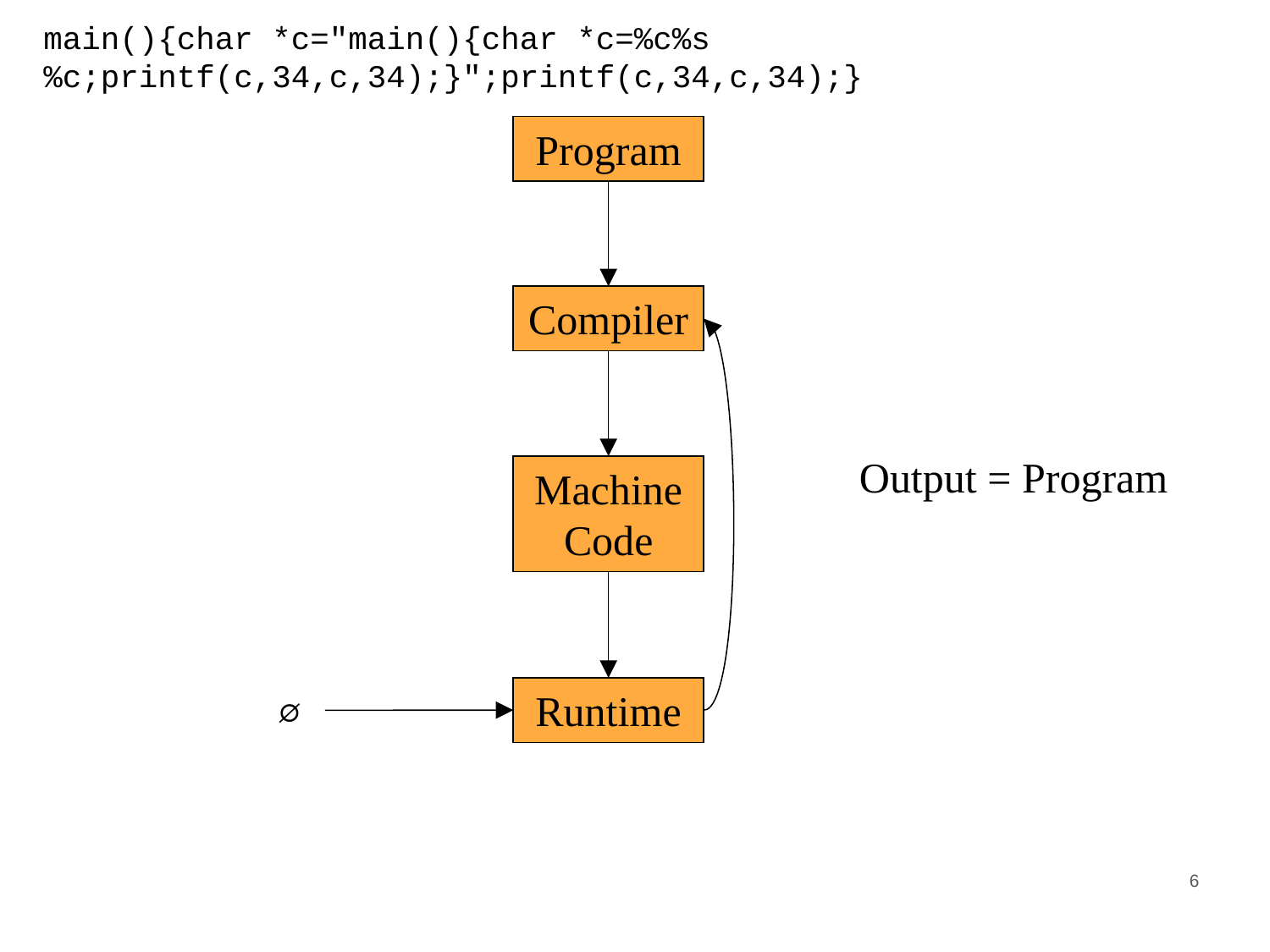

main(){char *c="main(){char *c=%c%s%c;printf(c,34,c,34);}";printf(c,34,c,34);}
Program
Compiler
Output = Program
Machine Code
Runtime
∅
6